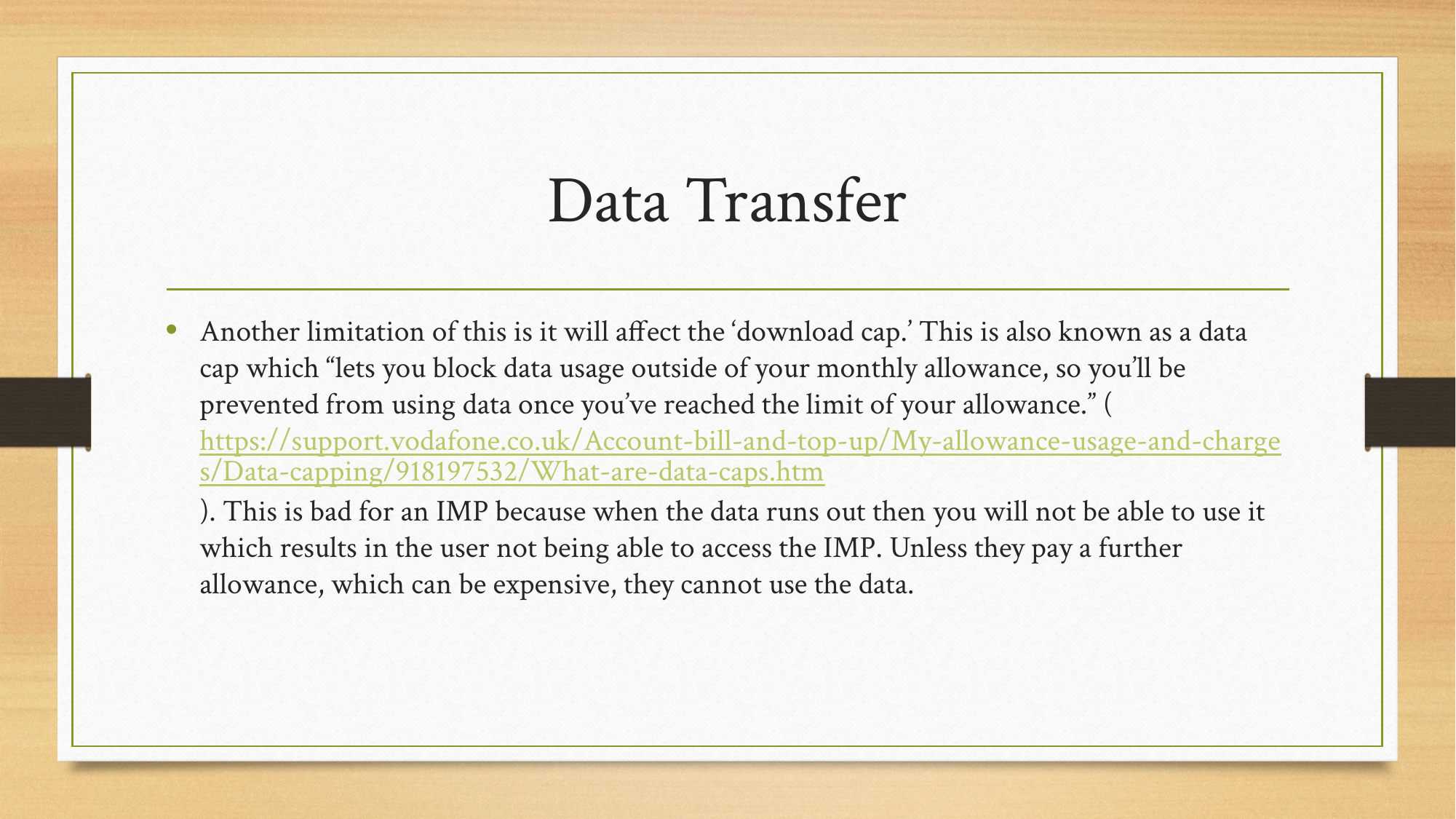

# Data Transfer
Another limitation of this is it will affect the ‘download cap.’ This is also known as a data cap which “lets you block data usage outside of your monthly allowance, so you’ll be prevented from using data once you’ve reached the limit of your allowance.” (https://support.vodafone.co.uk/Account-bill-and-top-up/My-allowance-usage-and-charges/Data-capping/918197532/What-are-data-caps.htm). This is bad for an IMP because when the data runs out then you will not be able to use it which results in the user not being able to access the IMP. Unless they pay a further allowance, which can be expensive, they cannot use the data.